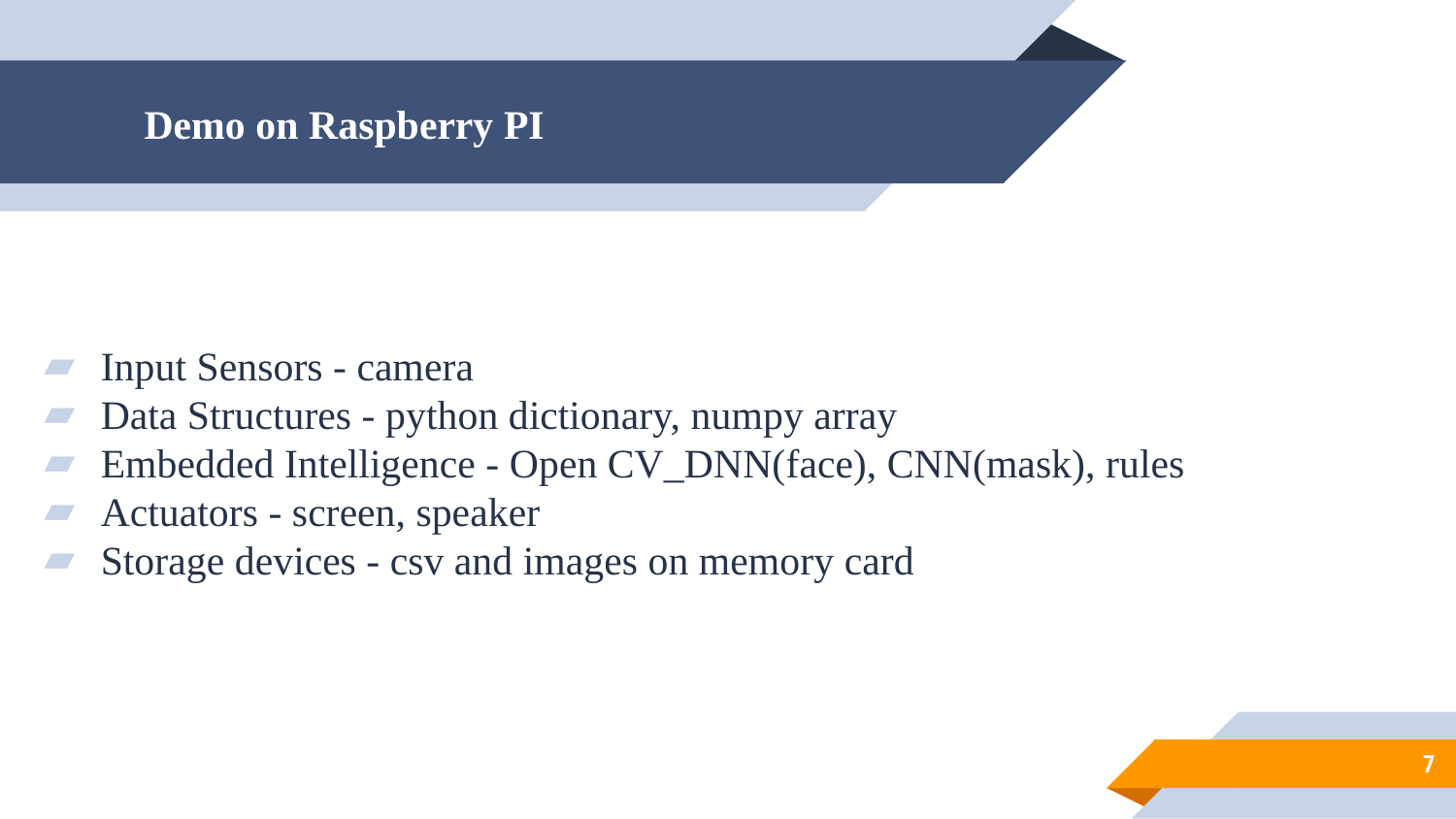

# Demo on Raspberry PI
Input Sensors - camera
Data Structures - python dictionary, numpy array
Embedded Intelligence - Open CV_DNN(face), CNN(mask), rules
Actuators - screen, speaker
Storage devices - csv and images on memory card
7